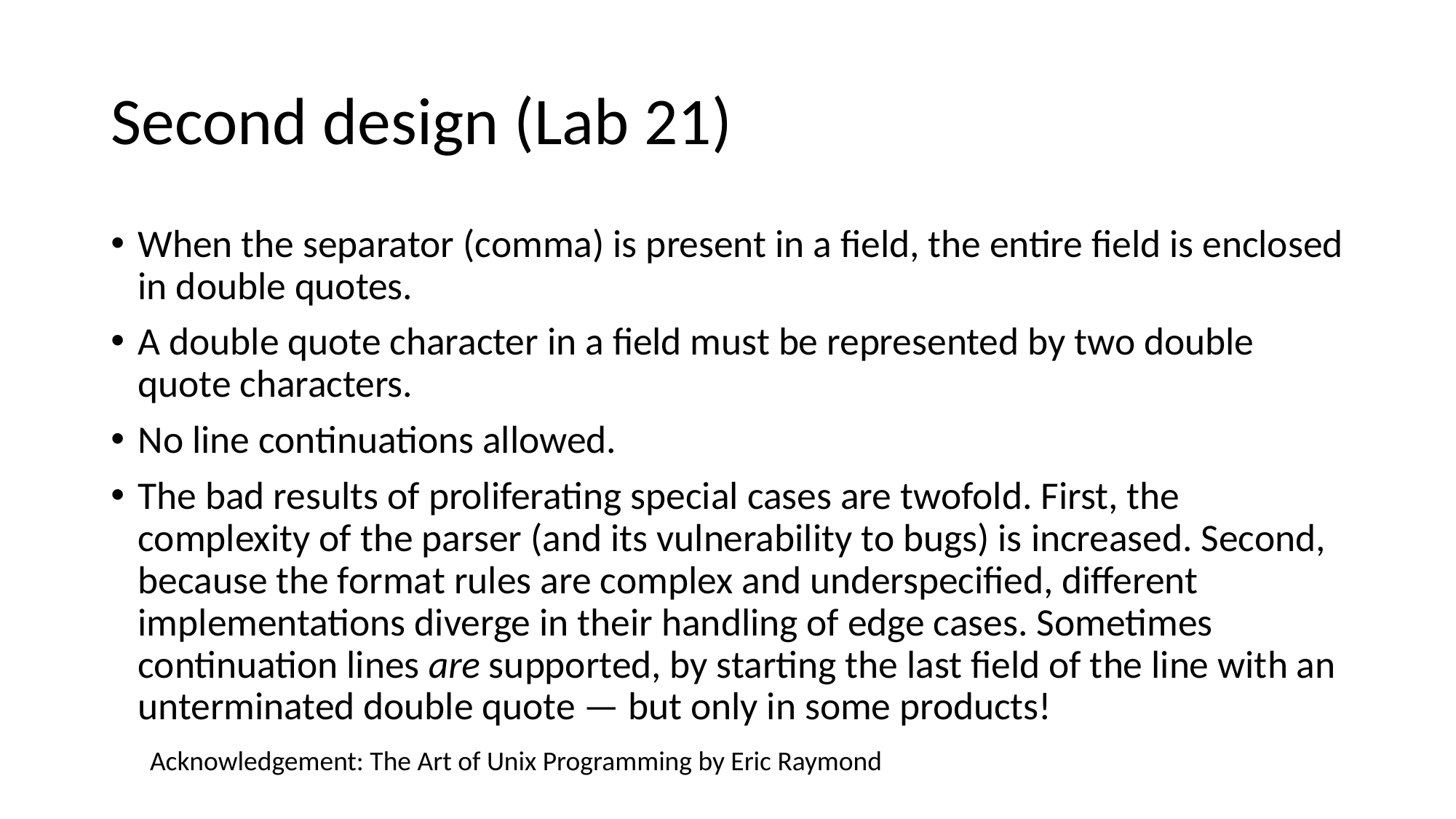

# Second design (Lab 21)
When the separator (comma) is present in a field, the entire field is enclosed in double quotes.
A double quote character in a field must be represented by two double quote characters.
No line continuations allowed.
The bad results of proliferating special cases are twofold. First, the complexity of the parser (and its vulnerability to bugs) is increased. Second, because the format rules are complex and underspecified, different implementations diverge in their handling of edge cases. Sometimes continuation lines are supported, by starting the last field of the line with an unterminated double quote — but only in some products!
Acknowledgement: The Art of Unix Programming by Eric Raymond